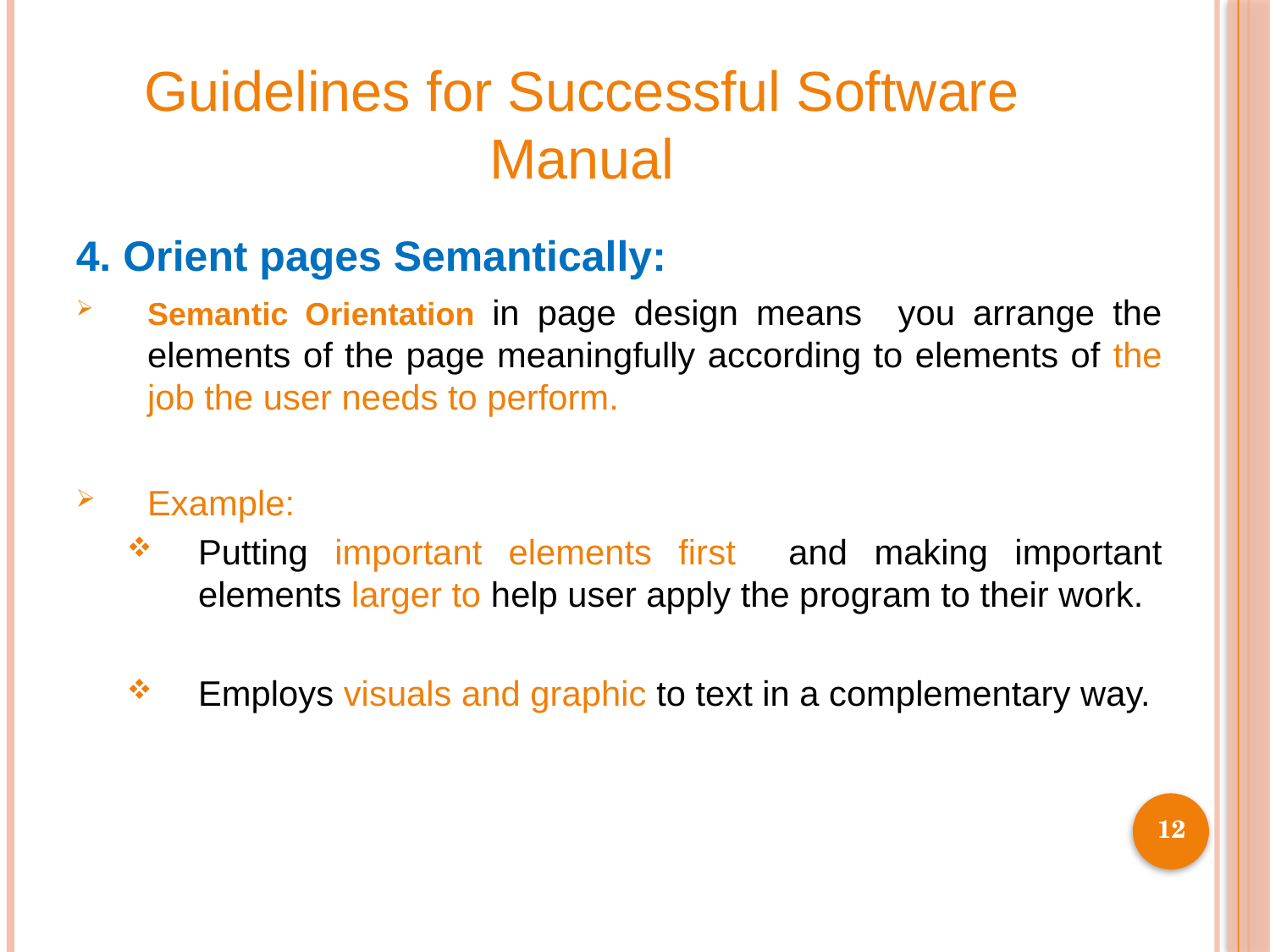

# Guidelines for Successful Software Manual
4. Orient pages Semantically:
Semantic Orientation in page design means  you arrange the elements of the page meaningfully according to elements of the job the user needs to perform.

Example:
Putting important elements first  and making important elements larger to help user apply the program to their work.

Employs visuals and graphic to text in a complementary way.

12